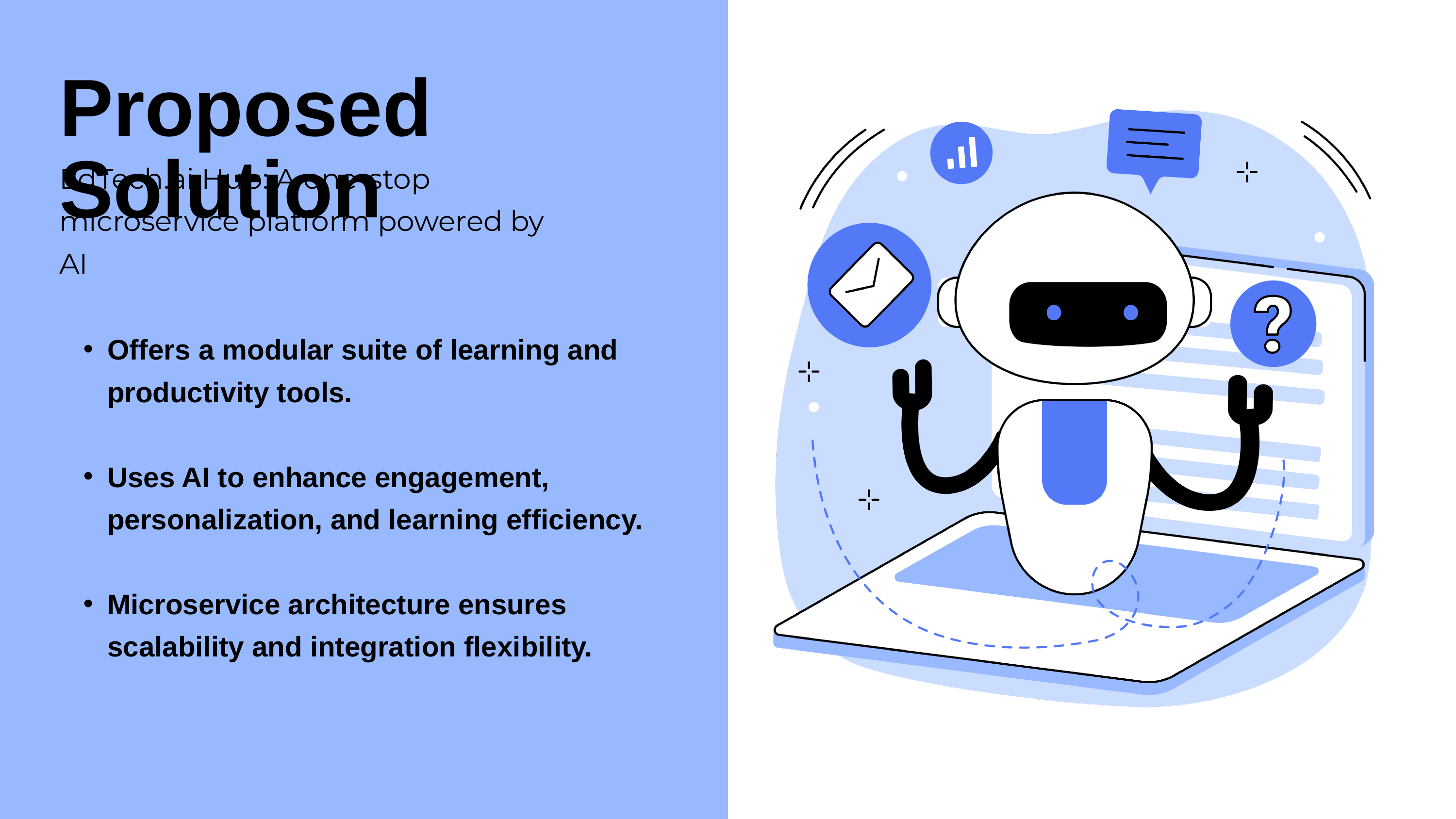

Proposed Solution

EdTech.ai Hub: A one-stop microservice platform powered by AI
Offers a modular suite of learning and productivity tools.

Uses AI to enhance engagement, personalization, and learning efficiency.

Microservice architecture ensures scalability and integration flexibility.